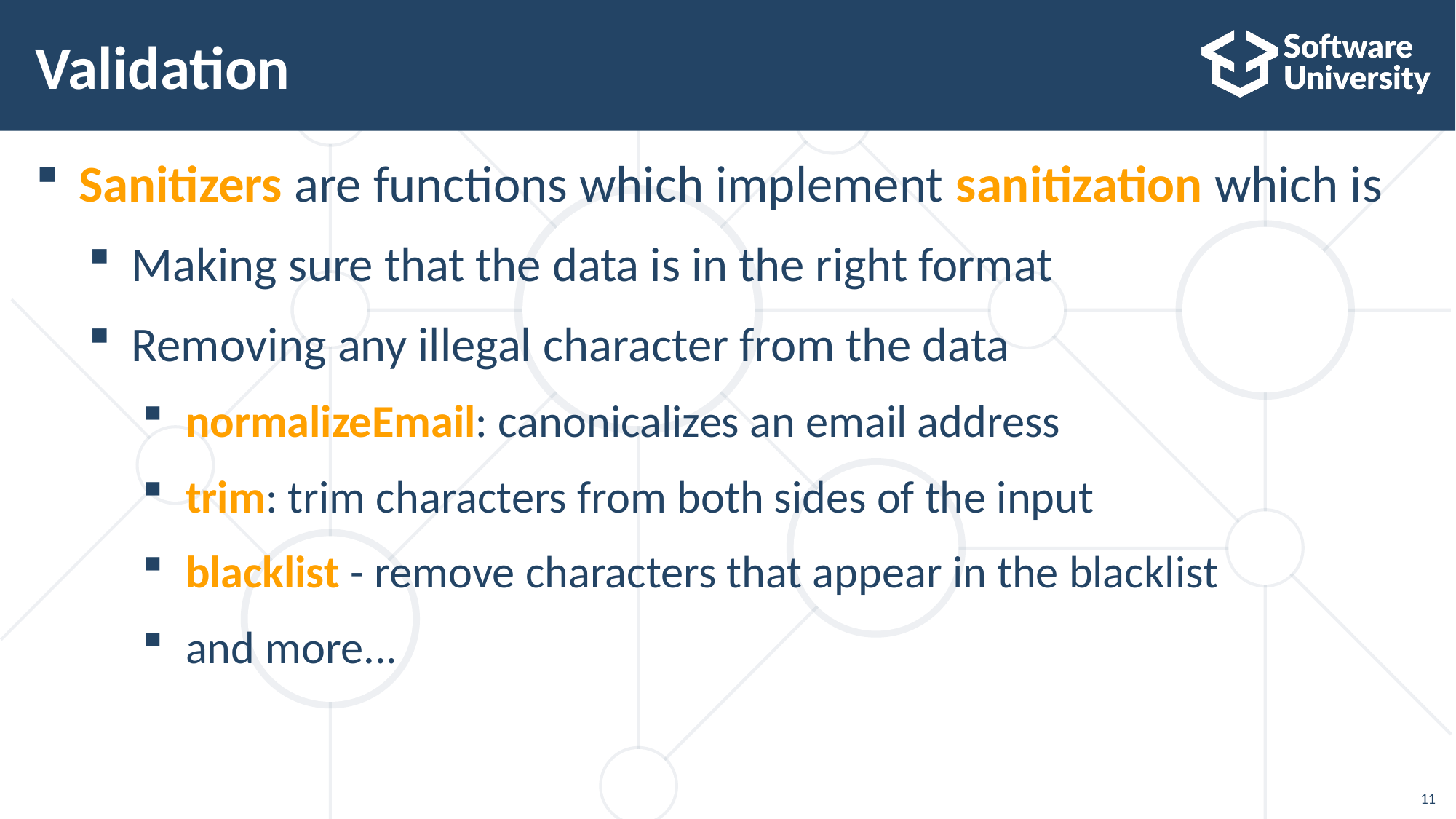

# Validation
Sanitizers are functions which implement sanitization which is
Making sure that the data is in the right format
Removing any illegal character from the data
normalizeEmail: canonicalizes an email address
trim: trim characters from both sides of the input
blacklist - remove characters that appear in the blacklist
and more...
11